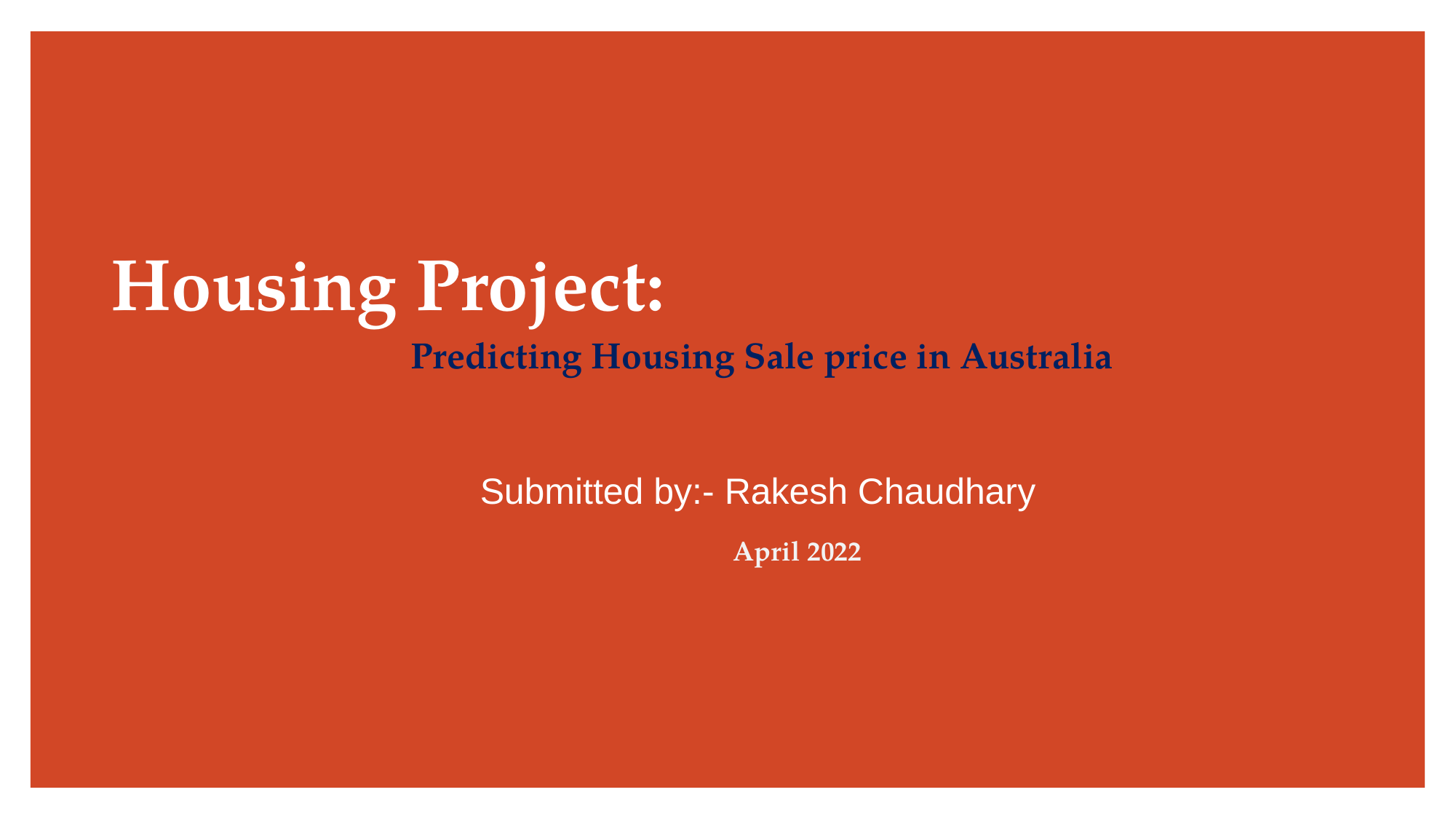

# Housing Project:
Predicting Housing Sale price in Australia
		Submitted by:- Rakesh Chaudhary
April 2022